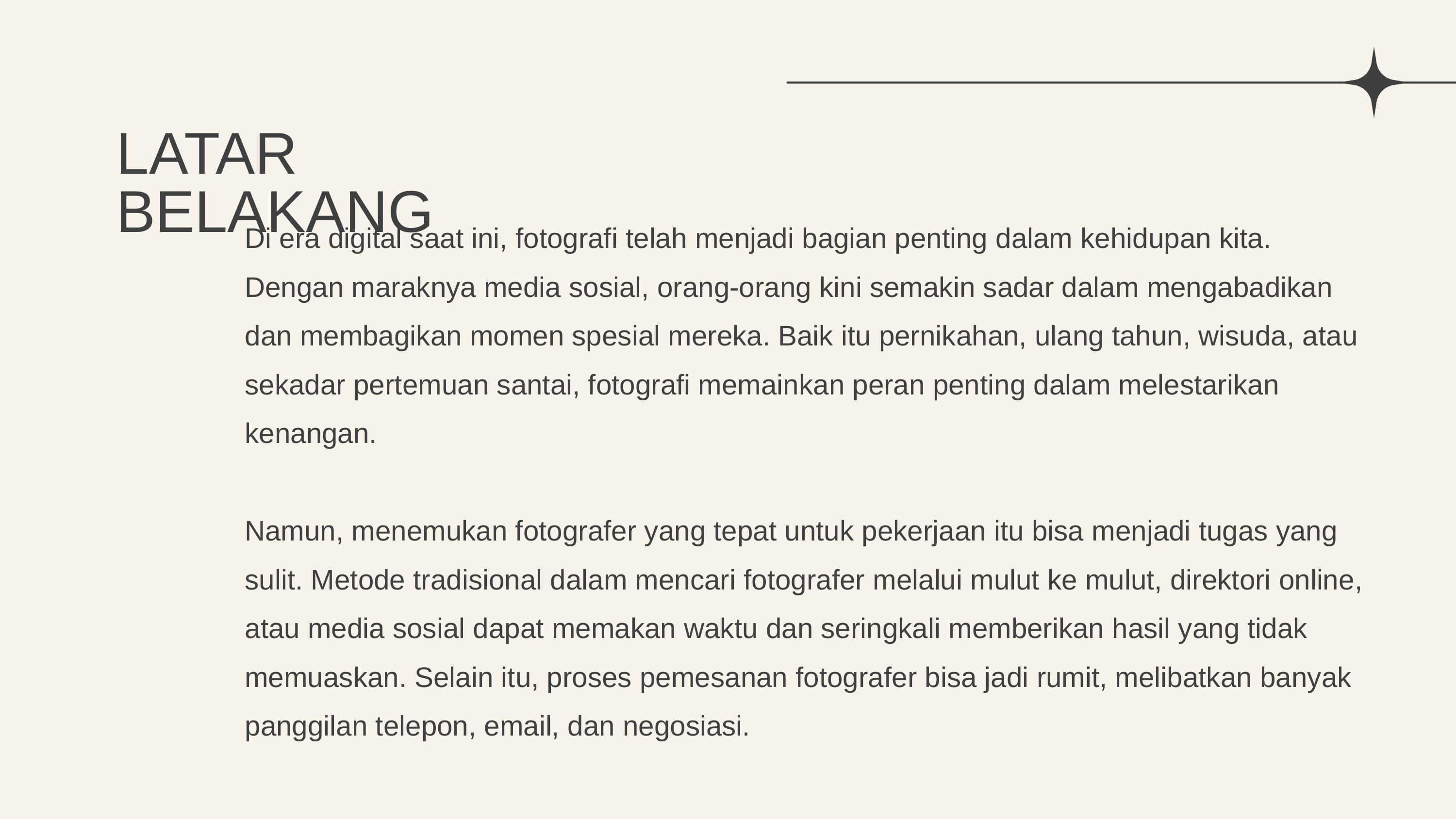

LATAR BELAKANG
Di era digital saat ini, fotografi telah menjadi bagian penting dalam kehidupan kita. Dengan maraknya media sosial, orang-orang kini semakin sadar dalam mengabadikan dan membagikan momen spesial mereka. Baik itu pernikahan, ulang tahun, wisuda, atau sekadar pertemuan santai, fotografi memainkan peran penting dalam melestarikan kenangan.

Namun, menemukan fotografer yang tepat untuk pekerjaan itu bisa menjadi tugas yang sulit. Metode tradisional dalam mencari fotografer melalui mulut ke mulut, direktori online, atau media sosial dapat memakan waktu dan seringkali memberikan hasil yang tidak memuaskan. Selain itu, proses pemesanan fotografer bisa jadi rumit, melibatkan banyak panggilan telepon, email, dan negosiasi.